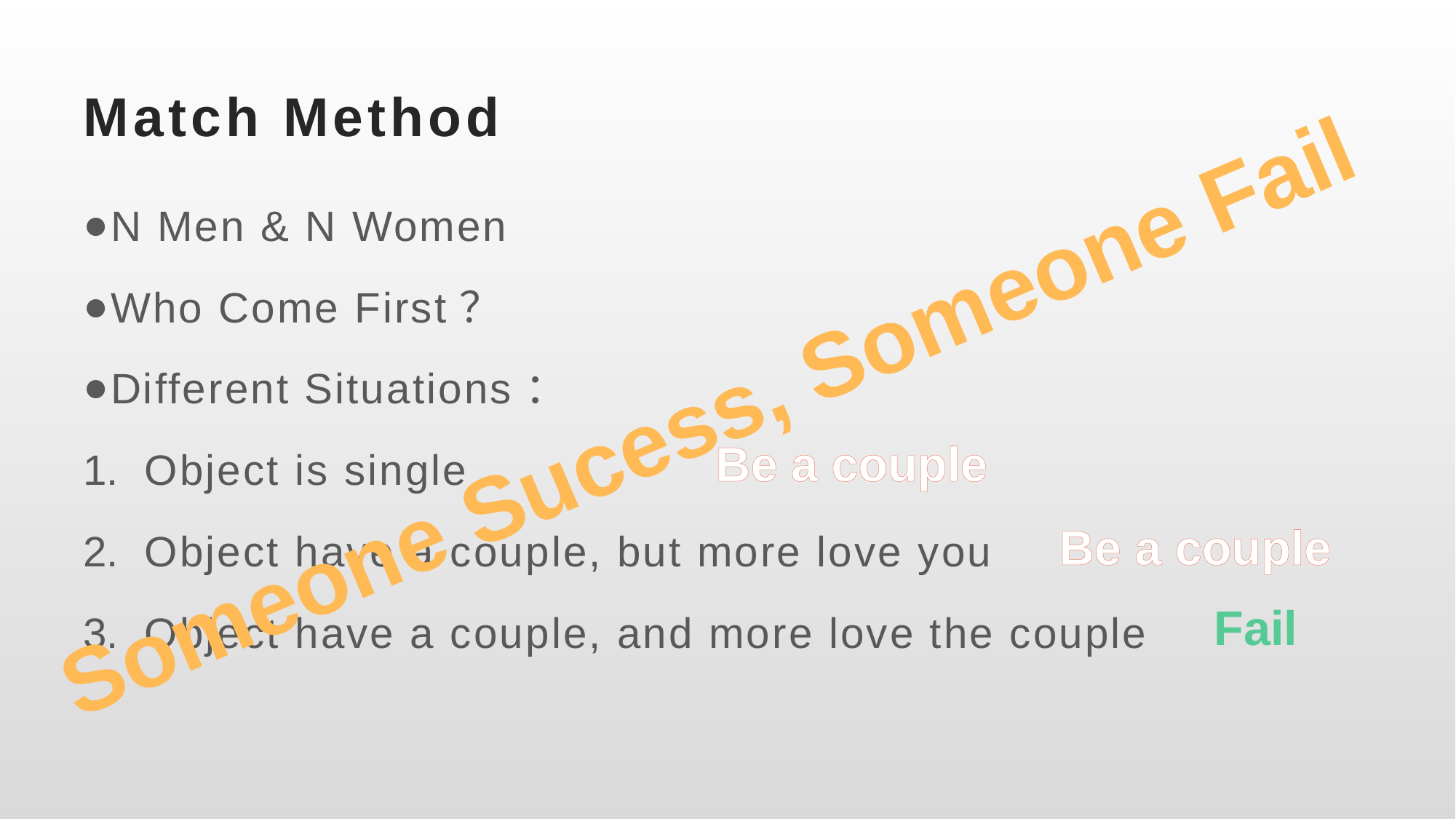

# Match Method
N Men & N Women
Who Come First？
Different Situations：
Object is single
Object have a couple, but more love you
Object have a couple, and more love the couple
Someone Sucess, Someone Fail
Be a couple
Be a couple
Fail